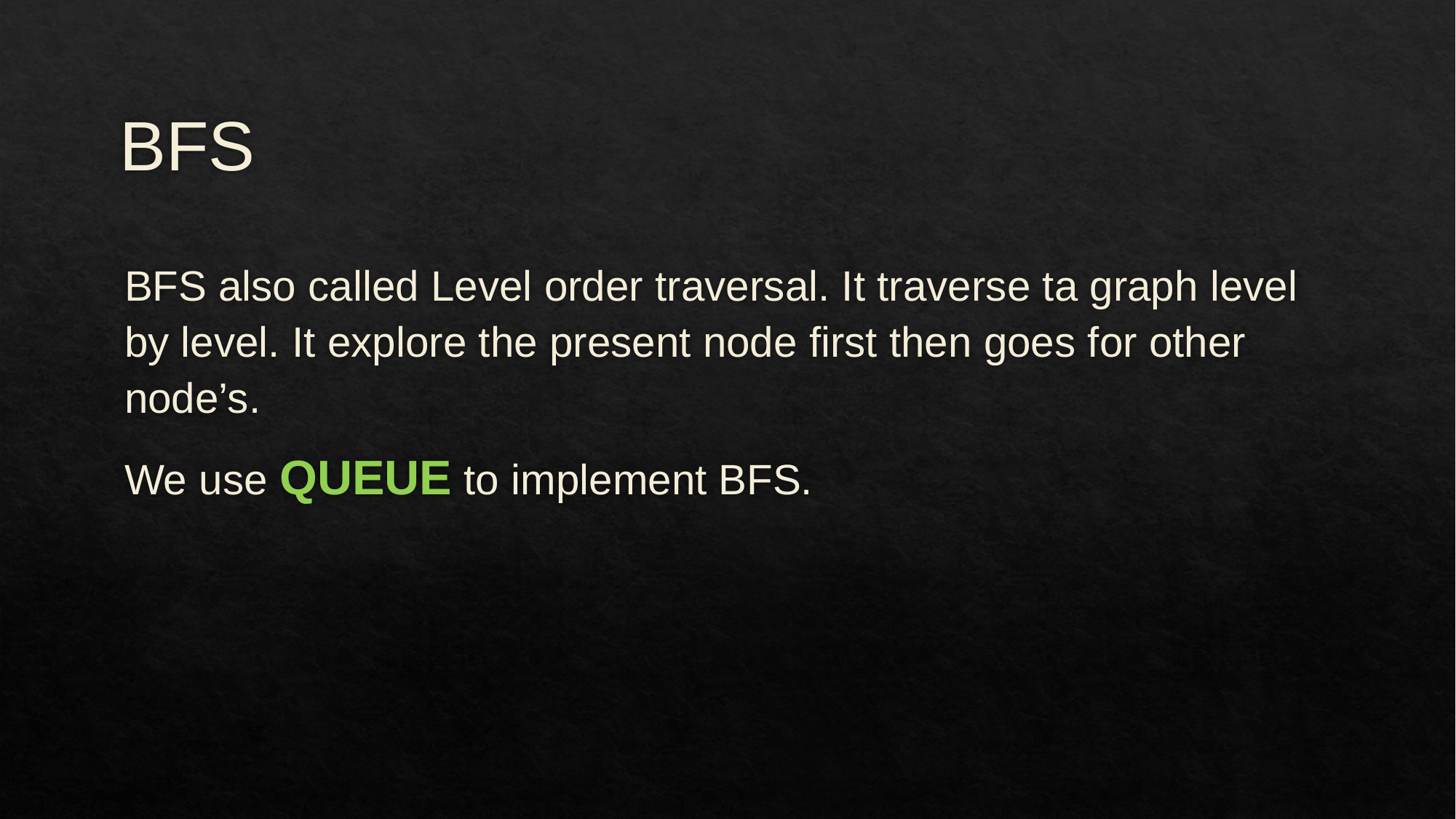

# BFS
BFS also called Level order traversal. It traverse ta graph level by level. It explore the present node first then goes for other node’s.
We use QUEUE to implement BFS.